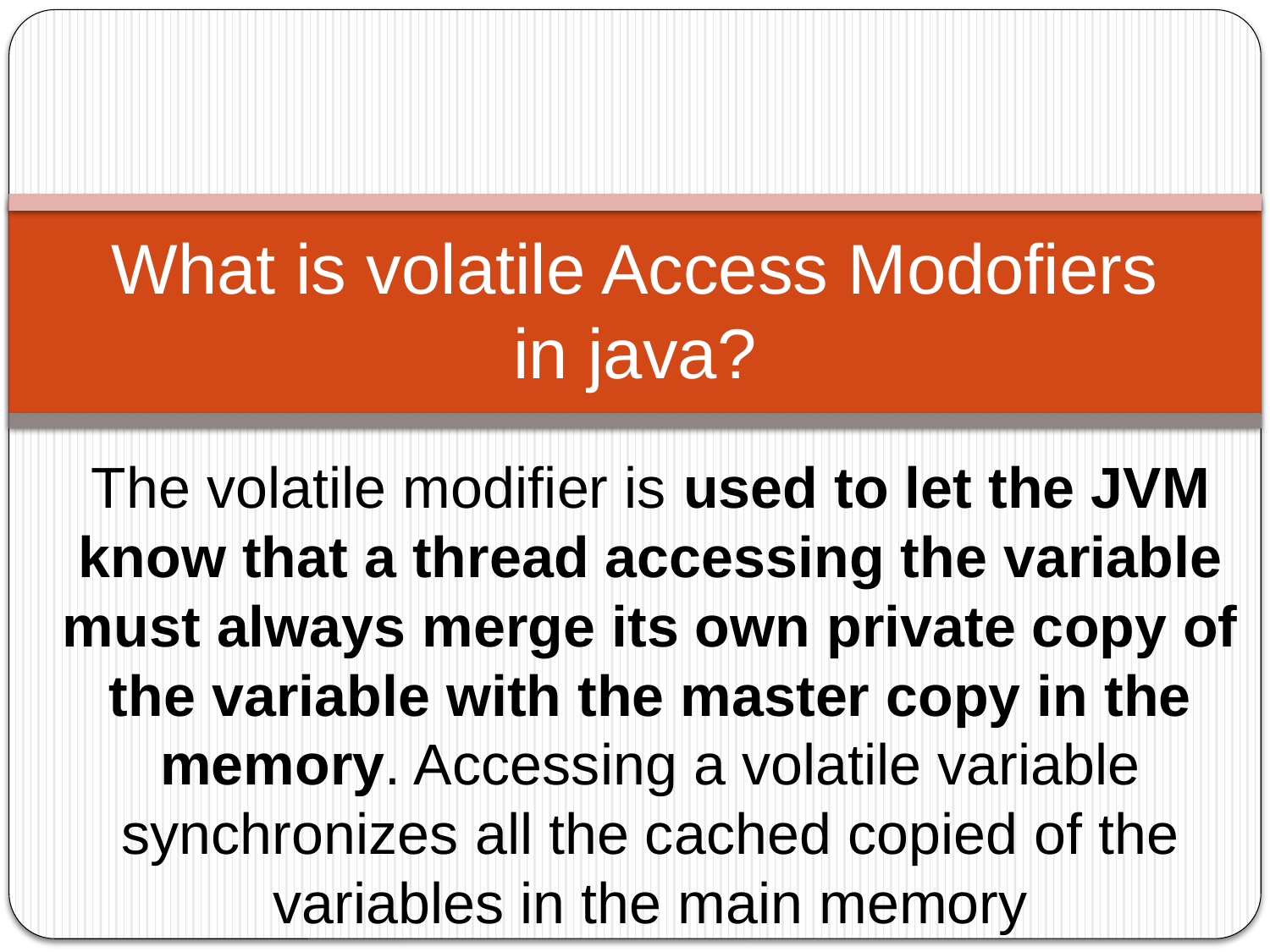

# What is volatile Access Modofiers in java?
The volatile modifier is used to let the JVM know that a thread accessing the variable must always merge its own private copy of the variable with the master copy in the memory. Accessing a volatile variable synchronizes all the cached copied of the variables in the main memory